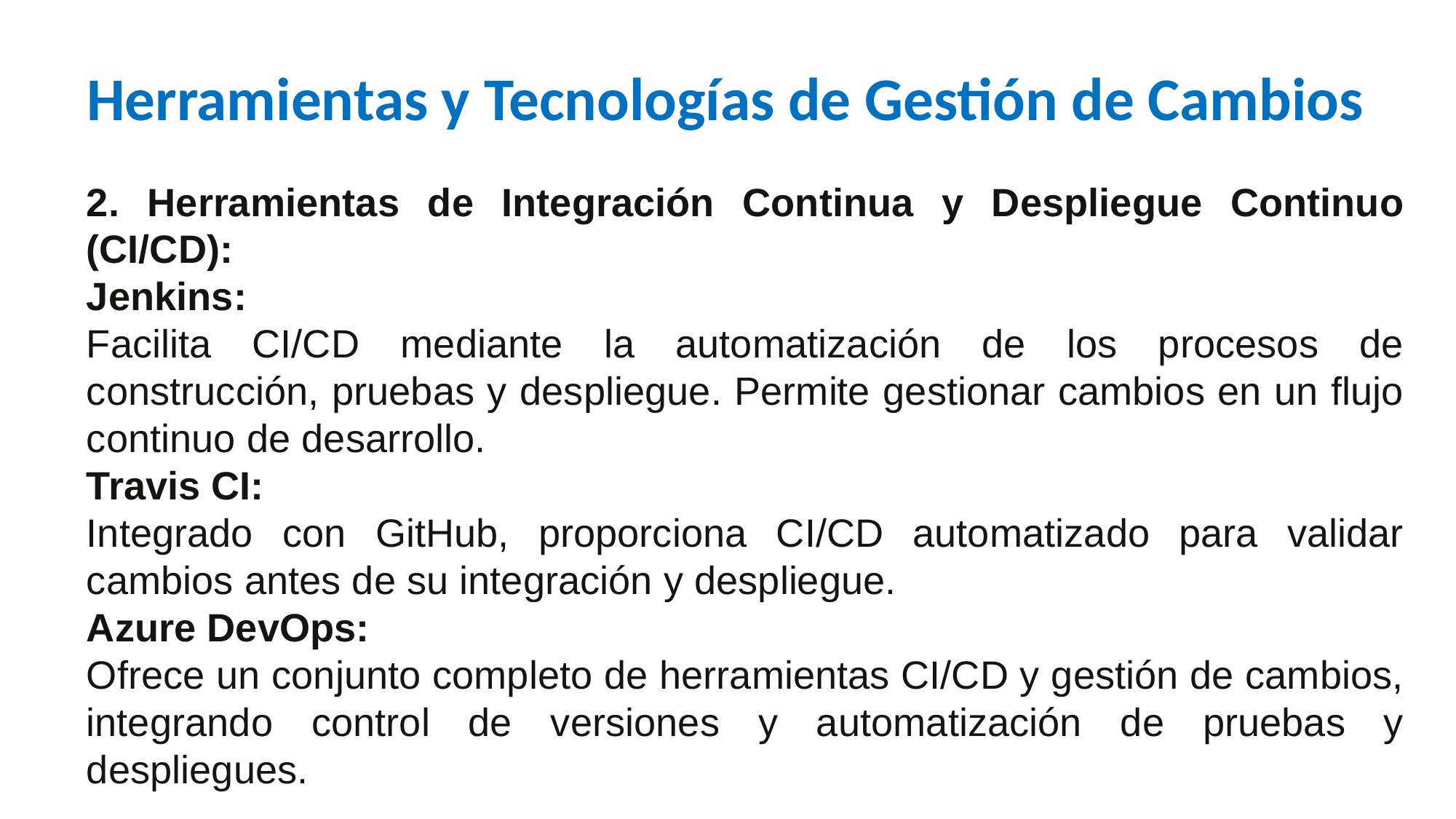

# Herramientas y Tecnologías de Gestión de Cambios
2. Herramientas de Integración Continua y Despliegue Continuo (CI/CD):
Jenkins:
Facilita CI/CD mediante la automatización de los procesos de construcción, pruebas y despliegue. Permite gestionar cambios en un flujo continuo de desarrollo.
Travis CI:
Integrado con GitHub, proporciona CI/CD automatizado para validar cambios antes de su integración y despliegue.
Azure DevOps:
Ofrece un conjunto completo de herramientas CI/CD y gestión de cambios, integrando control de versiones y automatización de pruebas y despliegues.